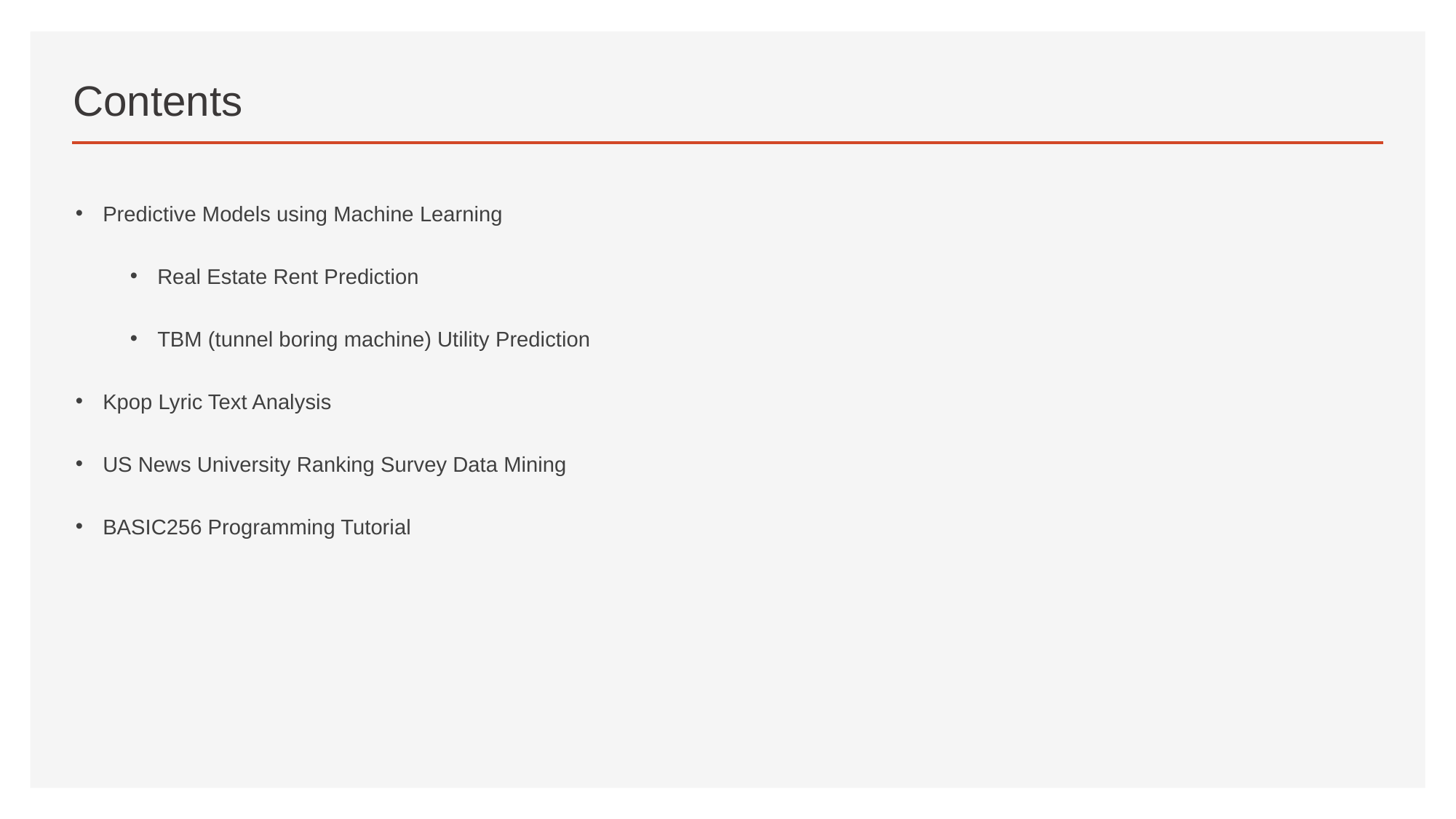

# Contents
Predictive Models using Machine Learning
Real Estate Rent Prediction
TBM (tunnel boring machine) Utility Prediction
Kpop Lyric Text Analysis
US News University Ranking Survey Data Mining
BASIC256 Programming Tutorial